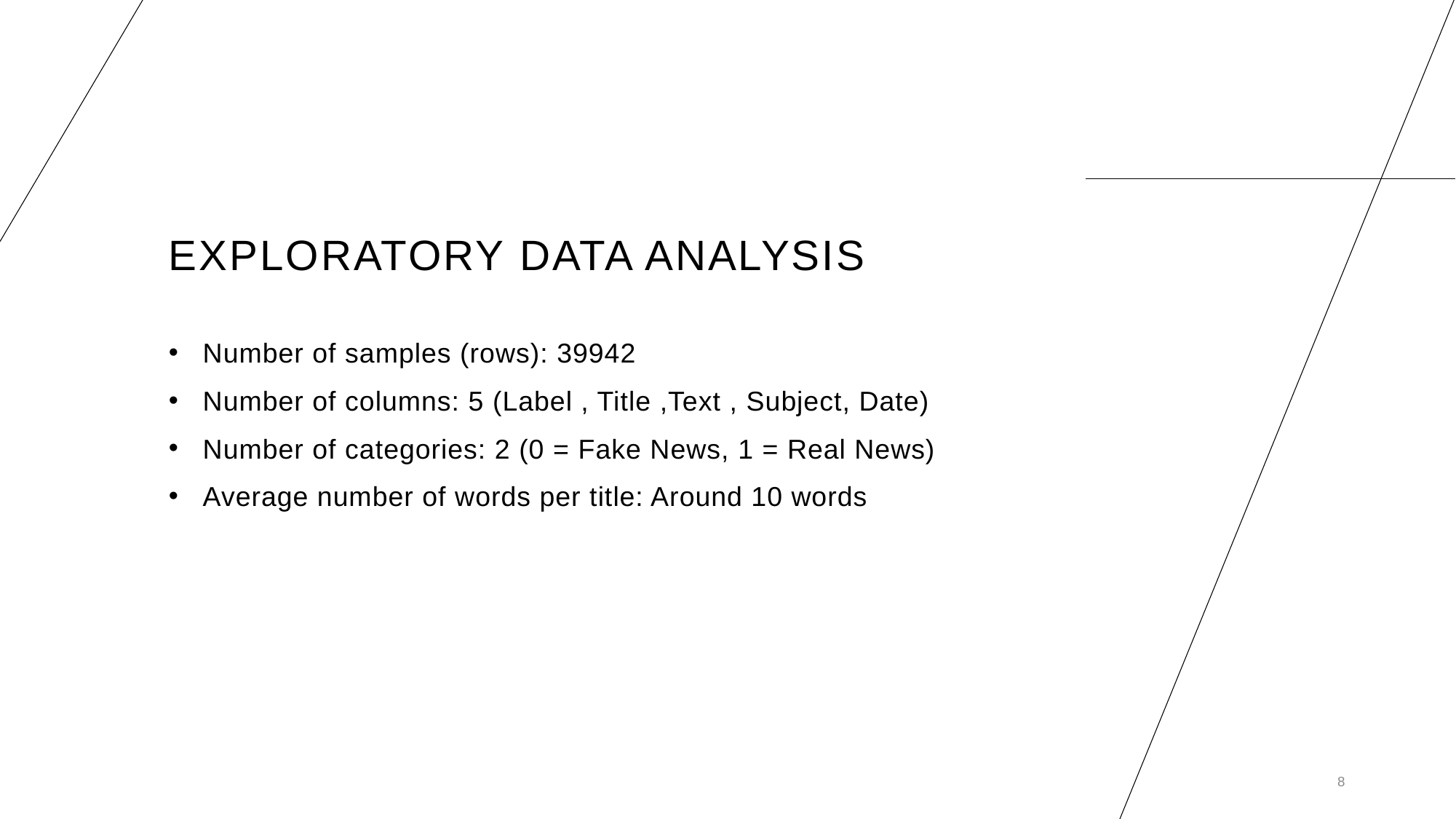

# Exploratory Data Analysis
Number of samples (rows): 39942
Number of columns: 5 (Label , Title ,Text , Subject, Date)
Number of categories: 2 (0 = Fake News, 1 = Real News)
Average number of words per title: Around 10 words
8